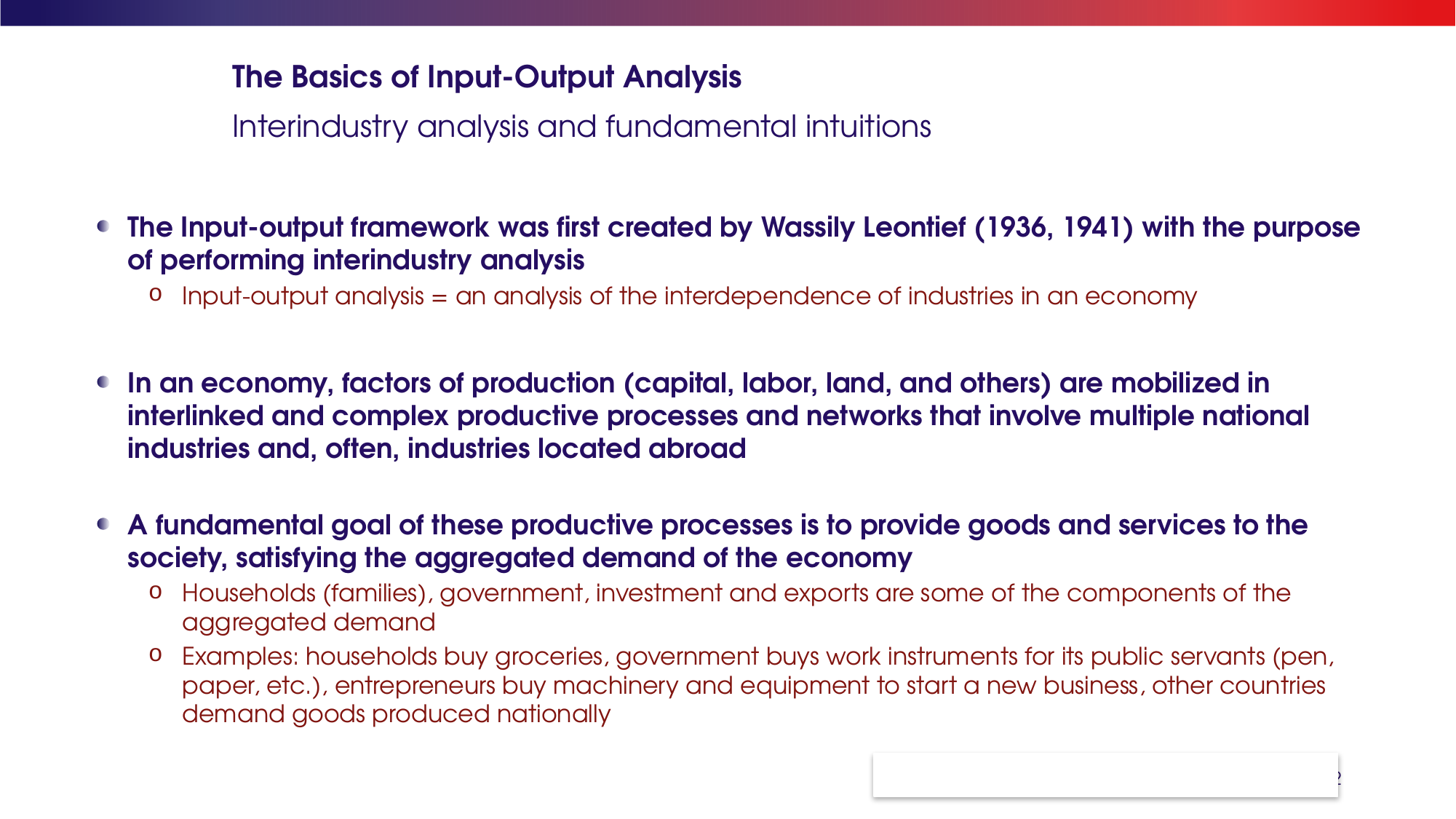

# The Basics of Input-Output Analysis

Interindustry analysis and fundamental intuitions
The Input-output framework was first created by Wassily Leontief (1936, 1941) with the purpose of performing interindustry analysis
Input-output analysis = an analysis of the interdependence of industries in an economy

In an economy, factors of production (capital, labor, land, and others) are mobilized in interlinked and complex productive processes and networks that involve multiple national industries and, often, industries located abroad

A fundamental goal of these productive processes is to provide goods and services to the society, satisfying the aggregated demand of the economy
Households (families), government, investment and exports are some of the components of the aggregated demand
Examples: households buy groceries, government buys work instruments for its public servants (pen, paper, etc.), entrepreneurs buy machinery and equipment to start a new business, other countries demand goods produced nationally